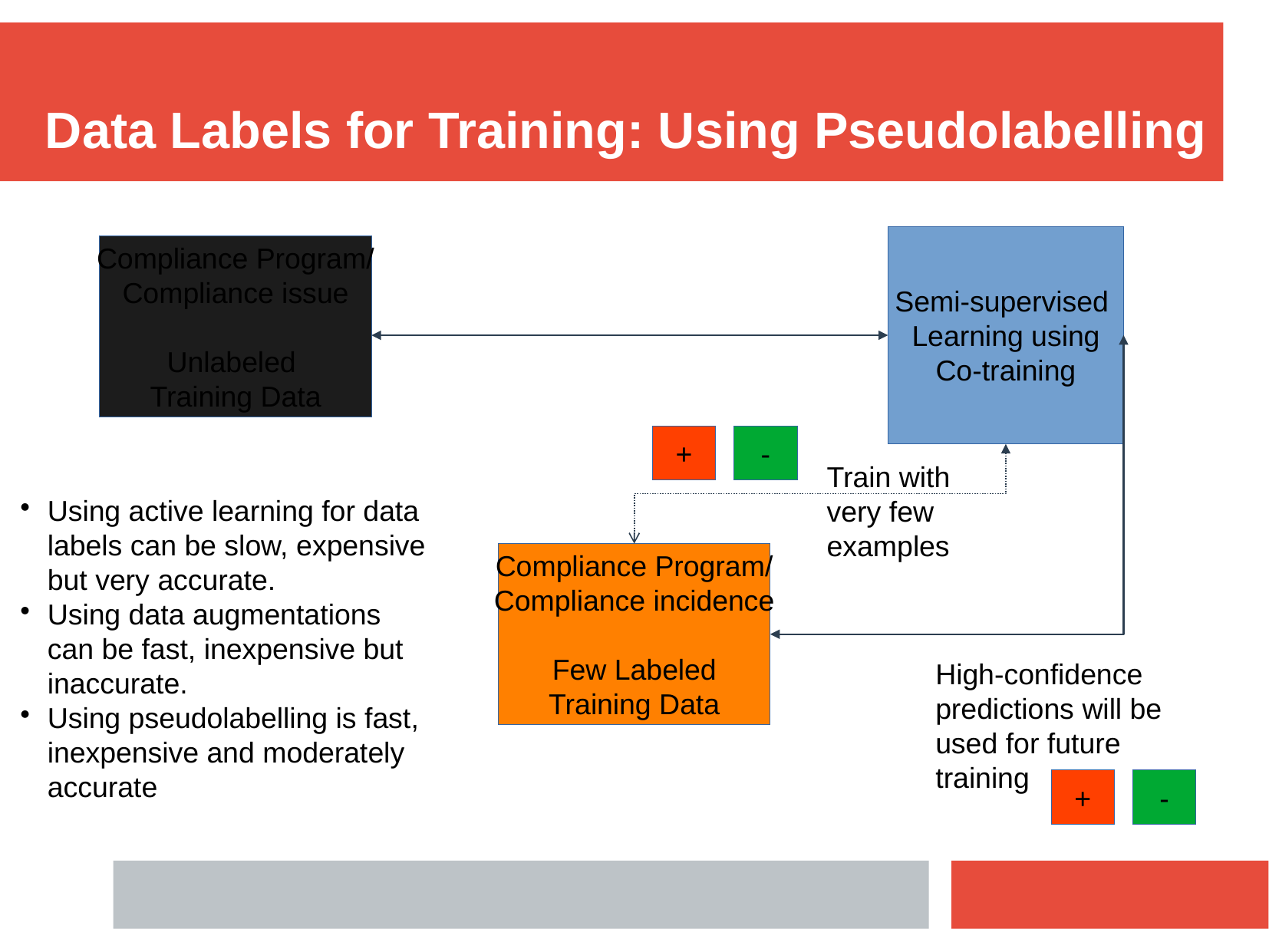

Data Labels for Training: Using Pseudolabelling
Semi-supervised
Learning using
Co-training
Compliance Program/
Compliance issue

Unlabeled
Training Data

+
-
Train with very few examples
Using active learning for data labels can be slow, expensive but very accurate.
Using data augmentations can be fast, inexpensive but inaccurate.
Using pseudolabelling is fast, inexpensive and moderately accurate
Compliance Program/
Compliance incidence

Few Labeled
Training Data
High-confidence predictions will be used for future training
+
-